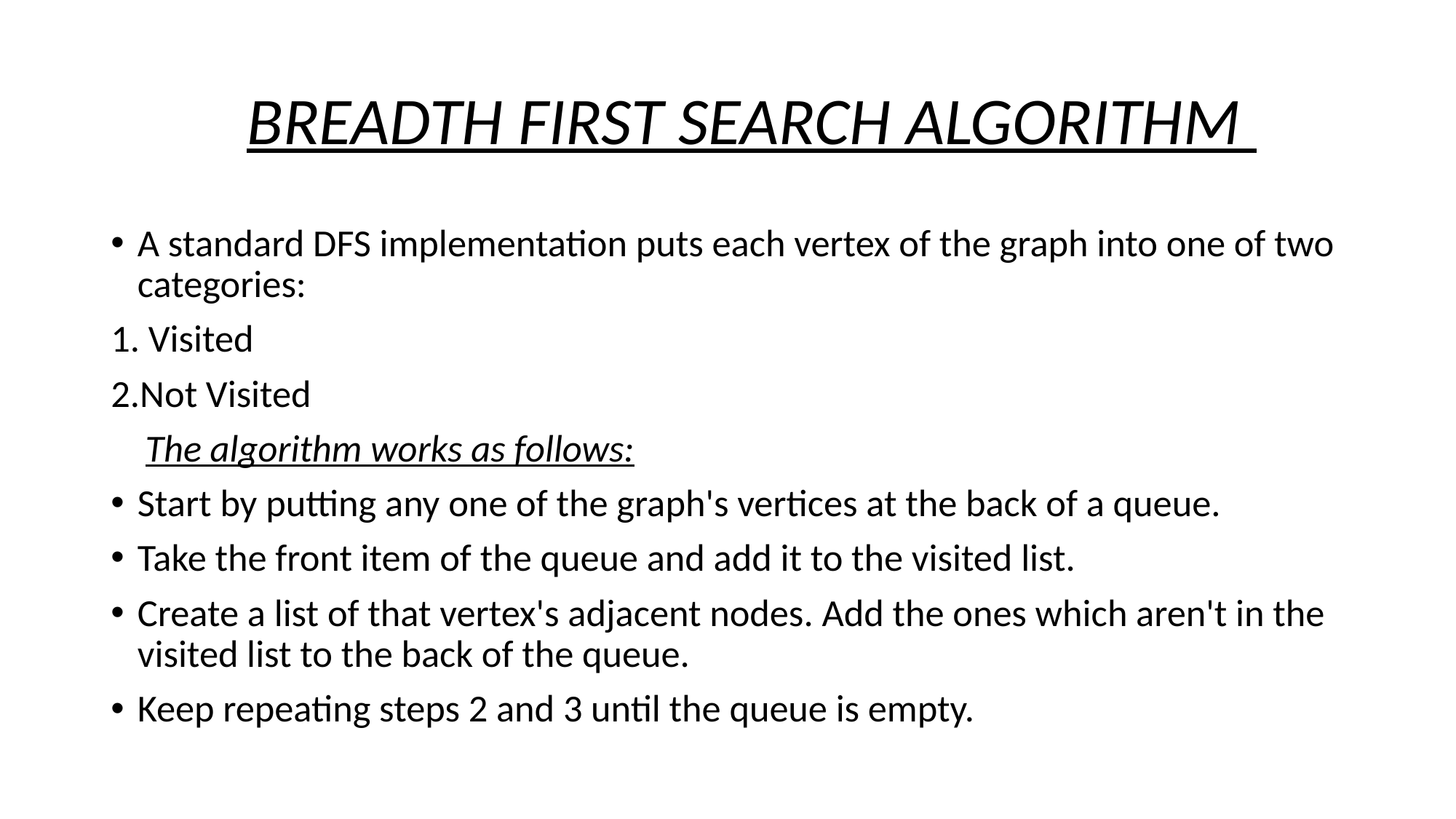

# BREADTH FIRST SEARCH ALGORITHM
A standard DFS implementation puts each vertex of the graph into one of two categories:
1. Visited
2.Not Visited
    The algorithm works as follows:
Start by putting any one of the graph's vertices at the back of a queue.
Take the front item of the queue and add it to the visited list.
Create a list of that vertex's adjacent nodes. Add the ones which aren't in the visited list to the back of the queue.
Keep repeating steps 2 and 3 until the queue is empty.